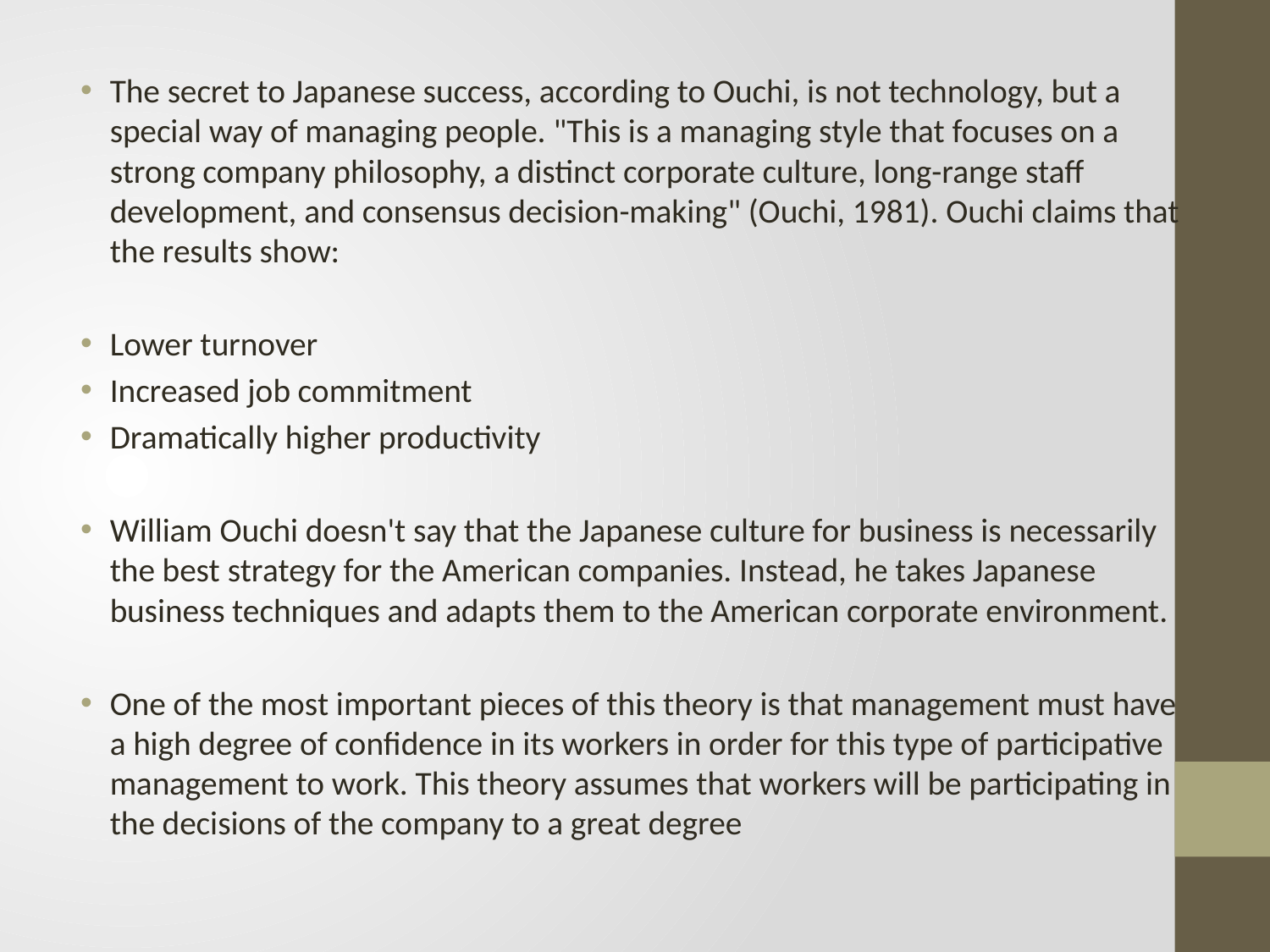

The secret to Japanese success, according to Ouchi, is not technology, but a special way of managing people. "This is a managing style that focuses on a strong company philosophy, a distinct corporate culture, long-range staff development, and consensus decision-making" (Ouchi, 1981). Ouchi claims that the results show:

Lower turnover
Increased job commitment
Dramatically higher productivity

William Ouchi doesn't say that the Japanese culture for business is necessarily the best strategy for the American companies. Instead, he takes Japanese business techniques and adapts them to the American corporate environment.

One of the most important pieces of this theory is that management must have a high degree of confidence in its workers in order for this type of participative management to work. This theory assumes that workers will be participating in the decisions of the company to a great degree